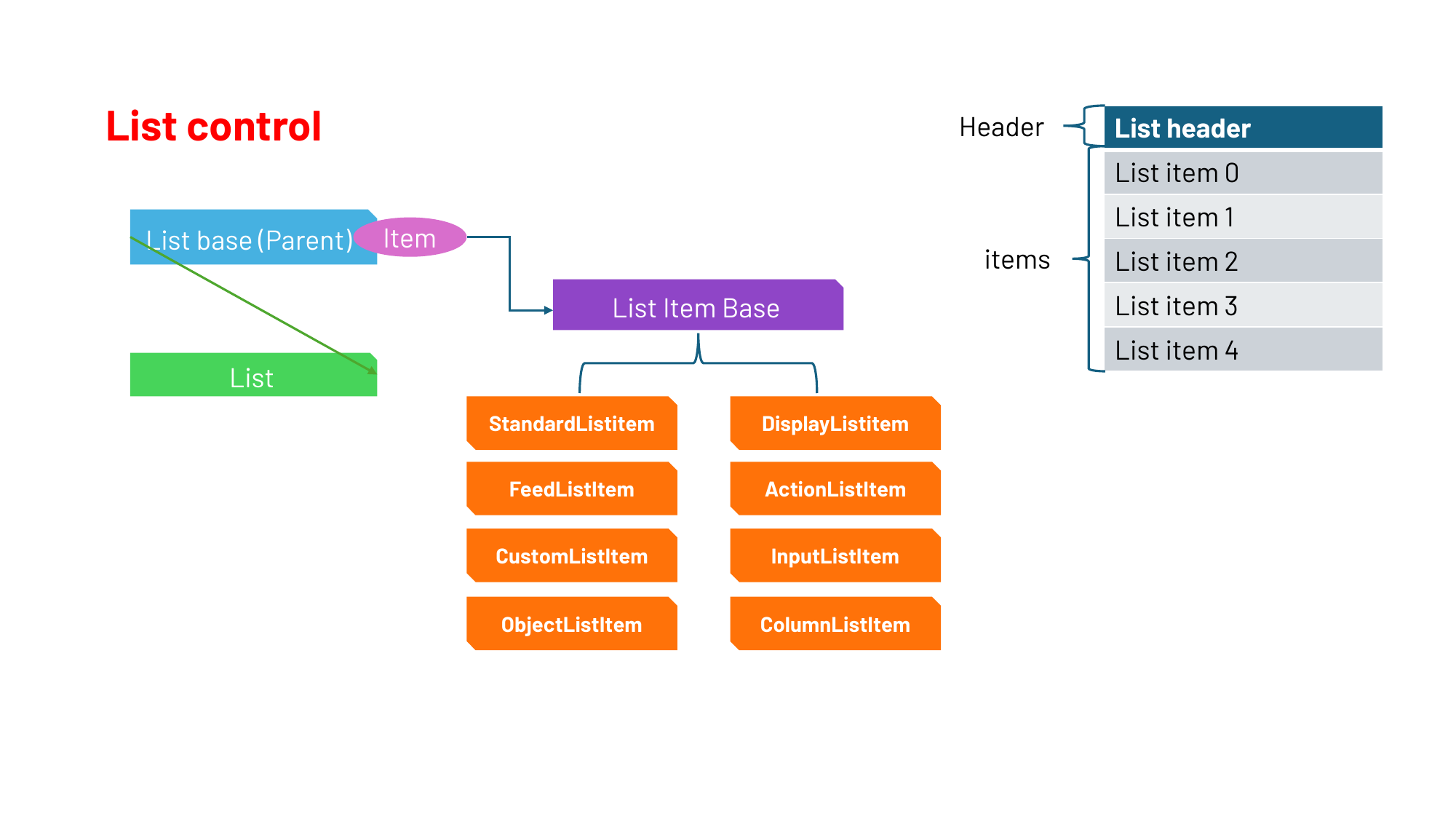

List control
Header

| List header |
| --- |
| List item 0 |
| List item 1 |
| List item 2 |
| List item 3 |
| List item 4 |

List base (Parent)
Item

List Item Base
List
StandardListitem

DisplayListitem

FeedListItem
ActionListItem
CustomListItem
InputListItem

ObjectListItem

ColumnListItem

items